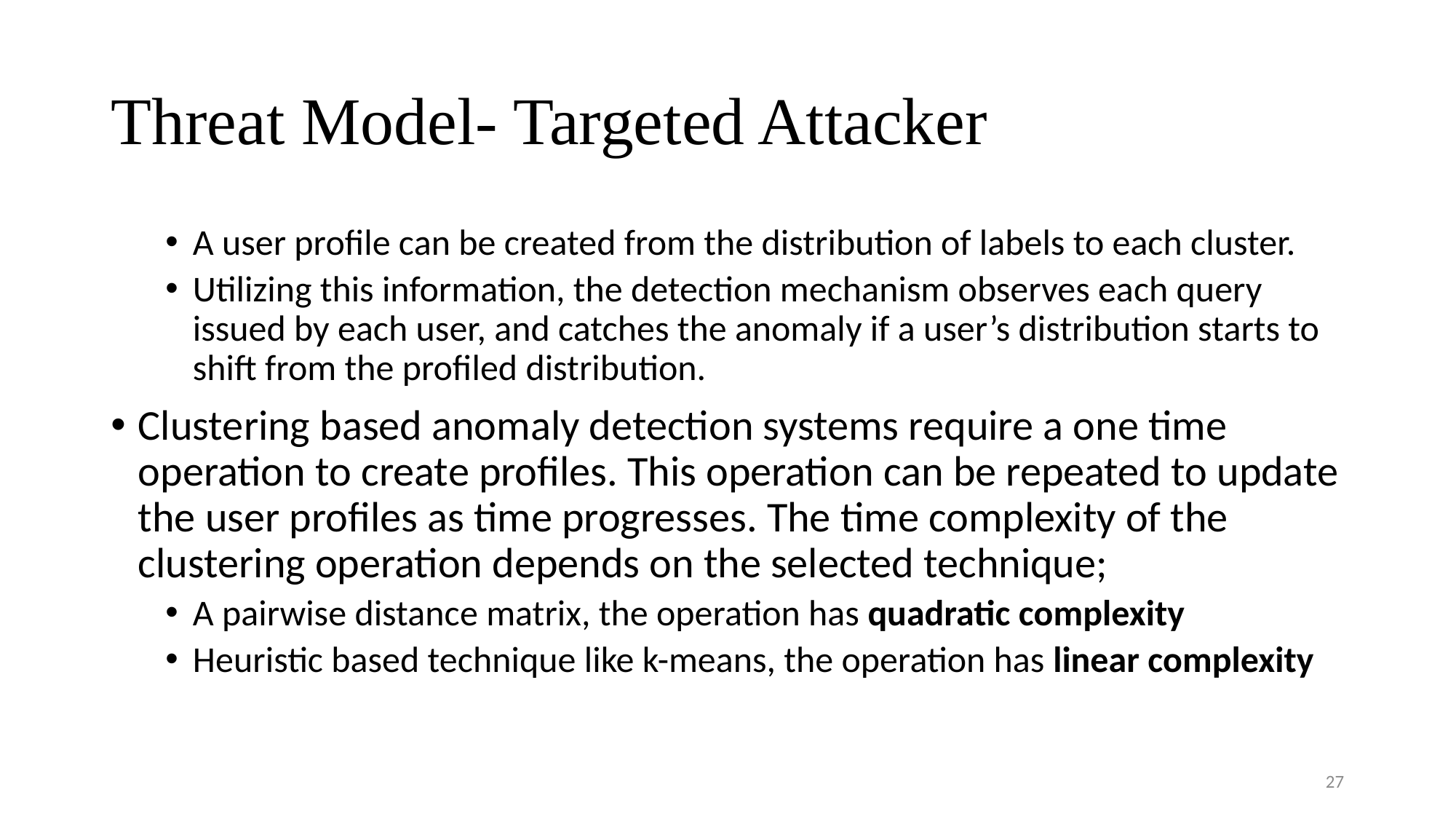

# Threat Model- Targeted Attacker
A user profile can be created from the distribution of labels to each cluster.
Utilizing this information, the detection mechanism observes each query issued by each user, and catches the anomaly if a user’s distribution starts to shift from the profiled distribution.
Clustering based anomaly detection systems require a one time operation to create profiles. This operation can be repeated to update the user profiles as time progresses. The time complexity of the clustering operation depends on the selected technique;
A pairwise distance matrix, the operation has quadratic complexity
Heuristic based technique like k-means, the operation has linear complexity

27